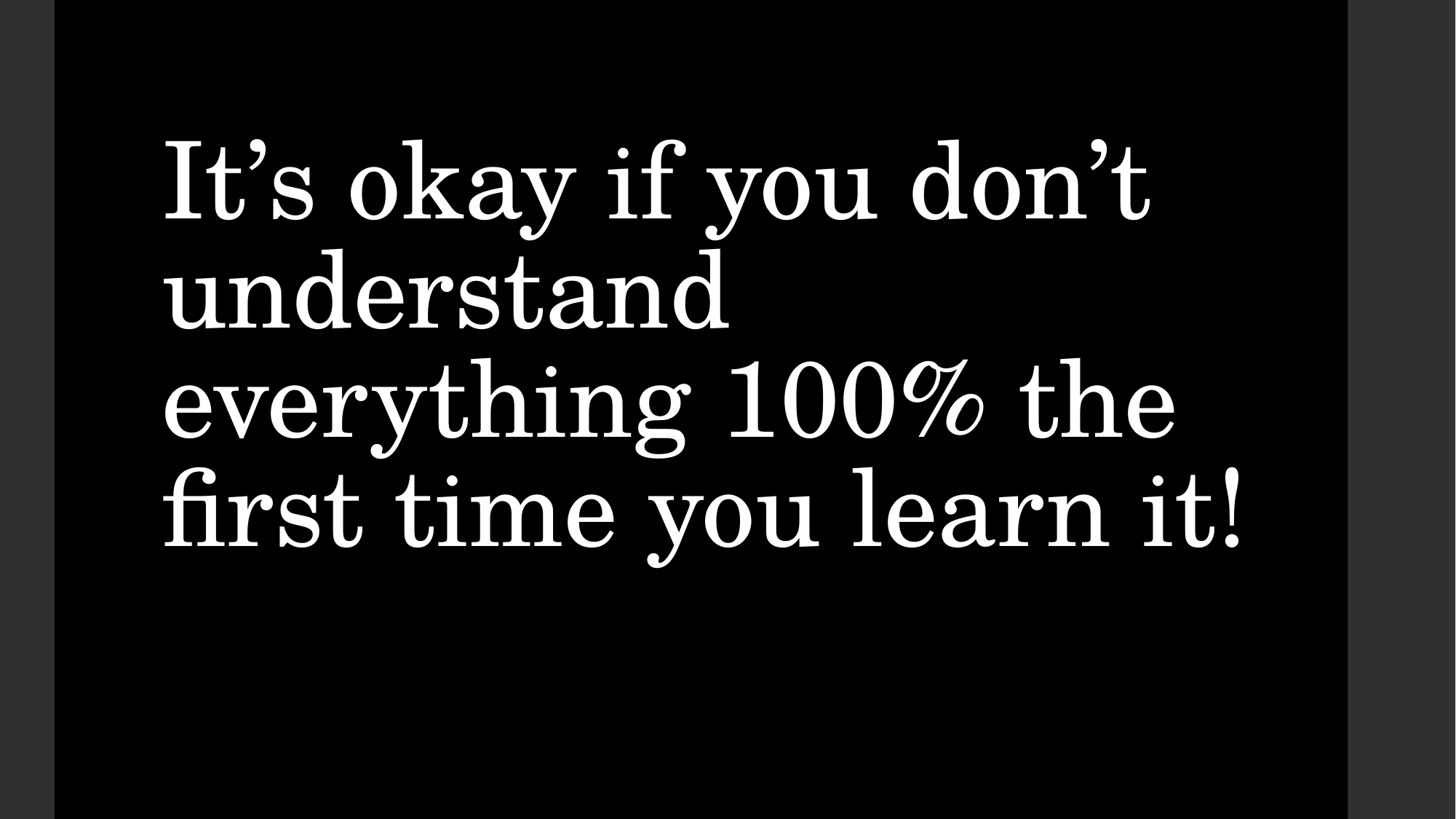

# It’s okay if you don’t understand everything 100% the first time you learn it!